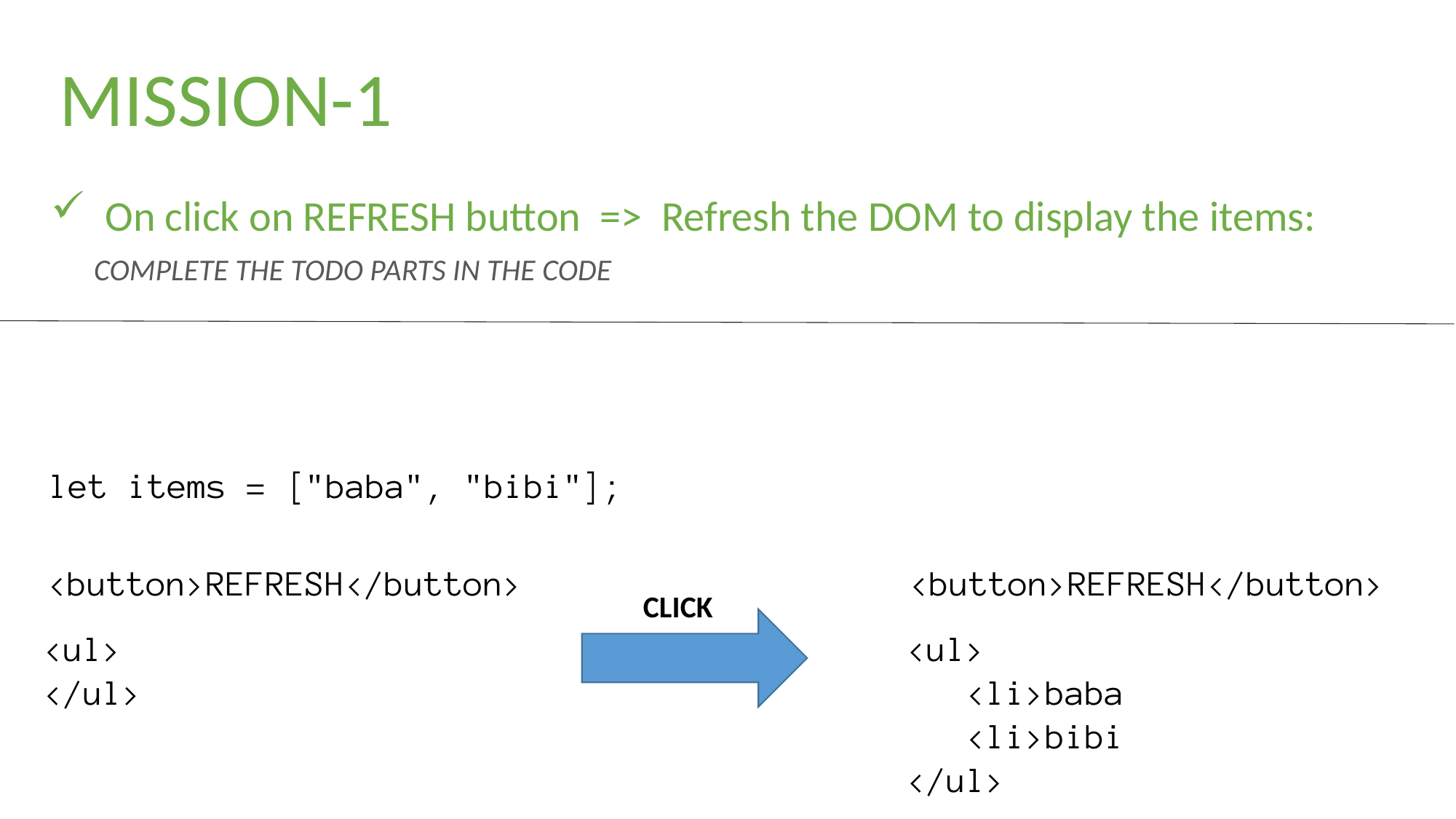

MISSION-1
On click on REFRESH button  =>  Refresh the DOM to display the items:
COMPLETE THE TODO PARTS IN THE CODE
let items = ["baba", "bibi"];
<button>REFRESH</button>
<button>REFRESH</button>
CLICK

<ul>
</ul>
<ul>
   <li>baba
   <li>bibi
</ul>